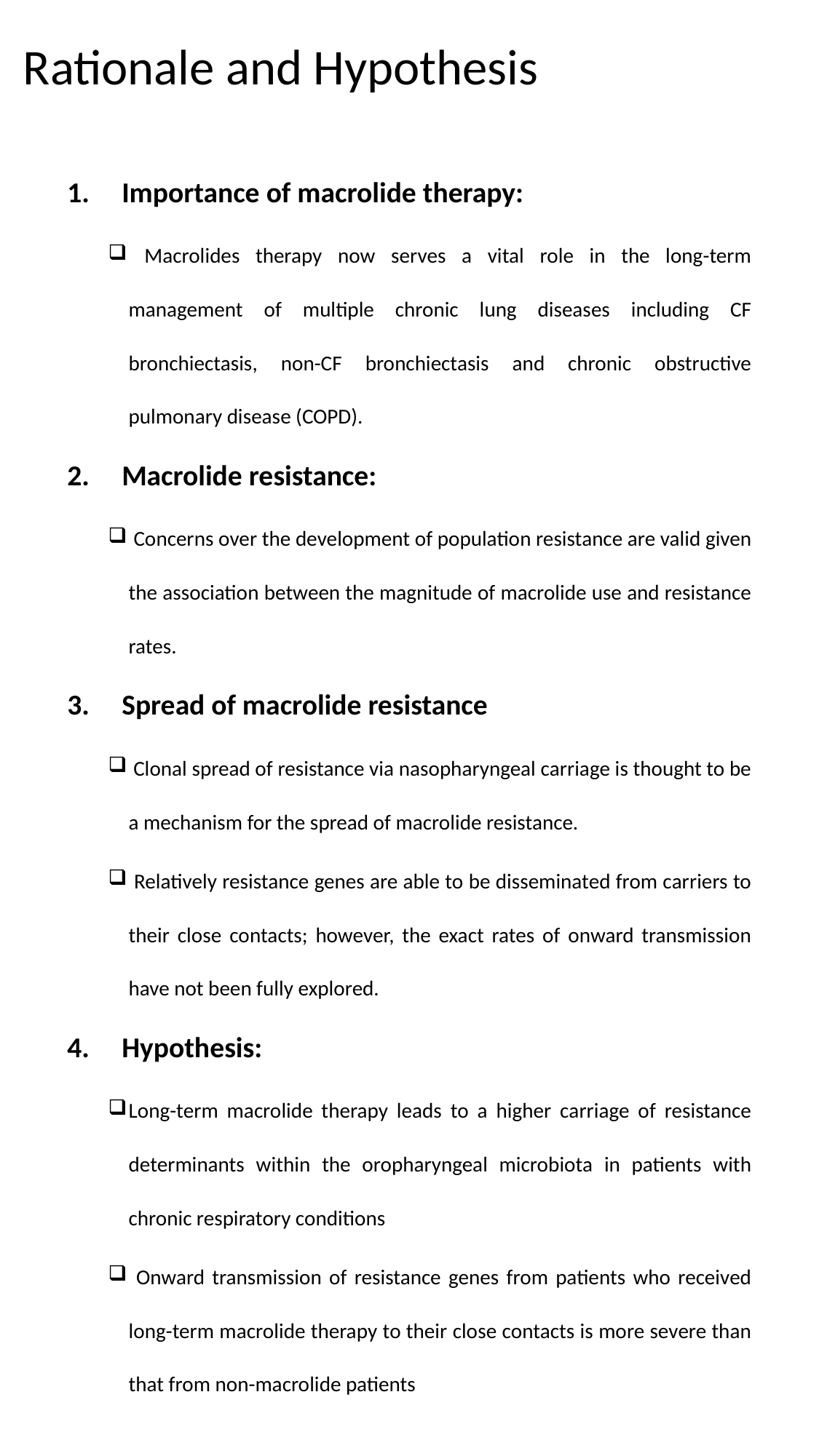

# Rationale and Hypothesis
Importance of macrolide therapy:
 Macrolides therapy now serves a vital role in the long-term management of multiple chronic lung diseases including CF bronchiectasis, non-CF bronchiectasis and chronic obstructive pulmonary disease (COPD).
Macrolide resistance:
 Concerns over the development of population resistance are valid given the association between the magnitude of macrolide use and resistance rates.
Spread of macrolide resistance
 Clonal spread of resistance via nasopharyngeal carriage is thought to be a mechanism for the spread of macrolide resistance.
 Relatively resistance genes are able to be disseminated from carriers to their close contacts; however, the exact rates of onward transmission have not been fully explored.
Hypothesis:
Long-term macrolide therapy leads to a higher carriage of resistance determinants within the oropharyngeal microbiota in patients with chronic respiratory conditions
 Onward transmission of resistance genes from patients who received long-term macrolide therapy to their close contacts is more severe than that from non-macrolide patients